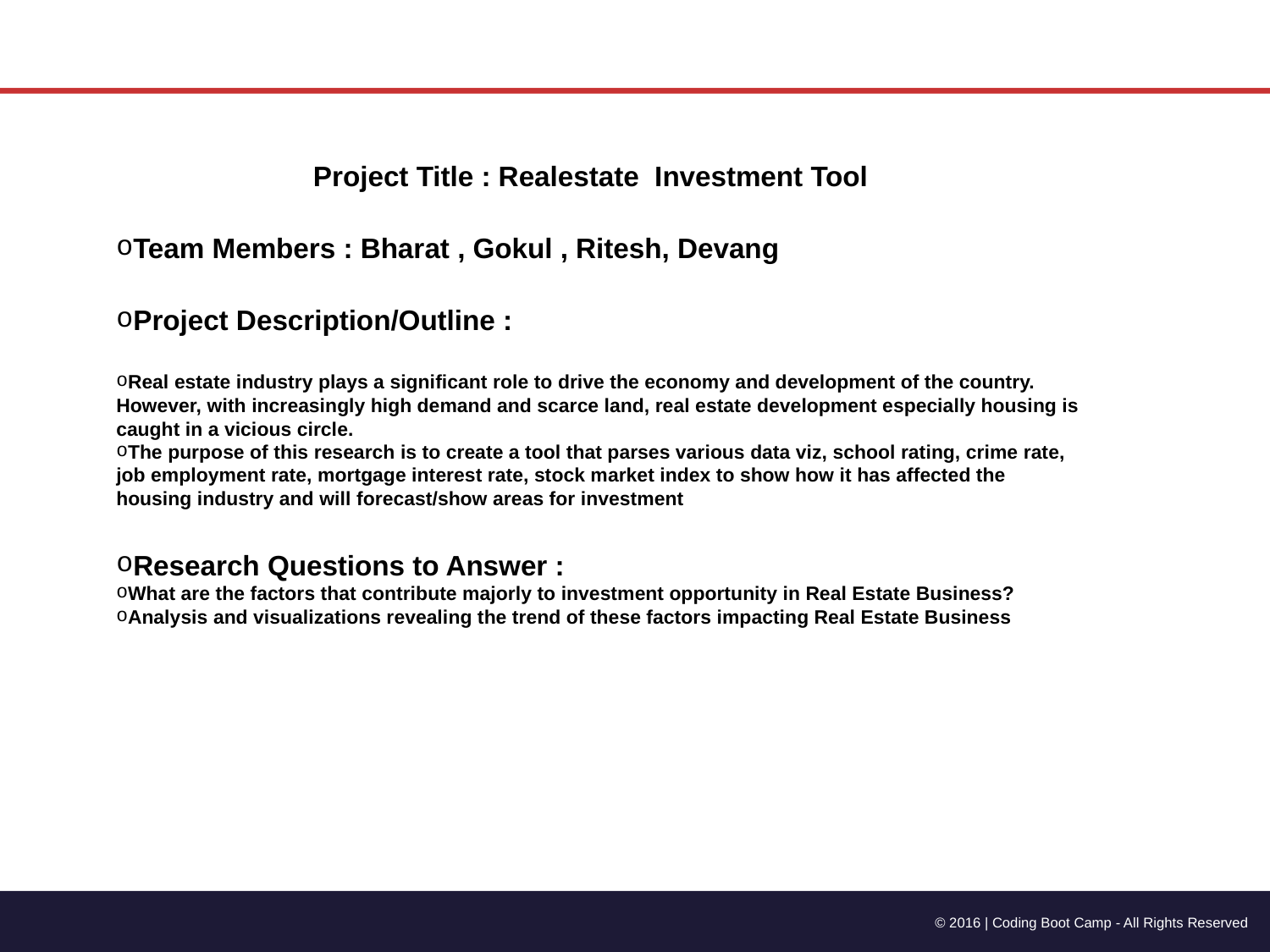

Project Title : Realestate  Investment Tool

Team Members : Bharat , Gokul , Ritesh, Devang

Project Description/Outline :

Real estate industry plays a significant role to drive the economy and development of the country. However, with increasingly high demand and scarce land, real estate development especially housing is caught in a vicious circle.
The purpose of this research is to create a tool that parses various data viz, school rating, crime rate, job employment rate, mortgage interest rate, stock market index to show how it has affected the housing industry and will forecast/show areas for investment

Research Questions to Answer :
What are the factors that contribute majorly to investment opportunity in Real Estate Business?
Analysis and visualizations revealing the trend of these factors impacting Real Estate Business